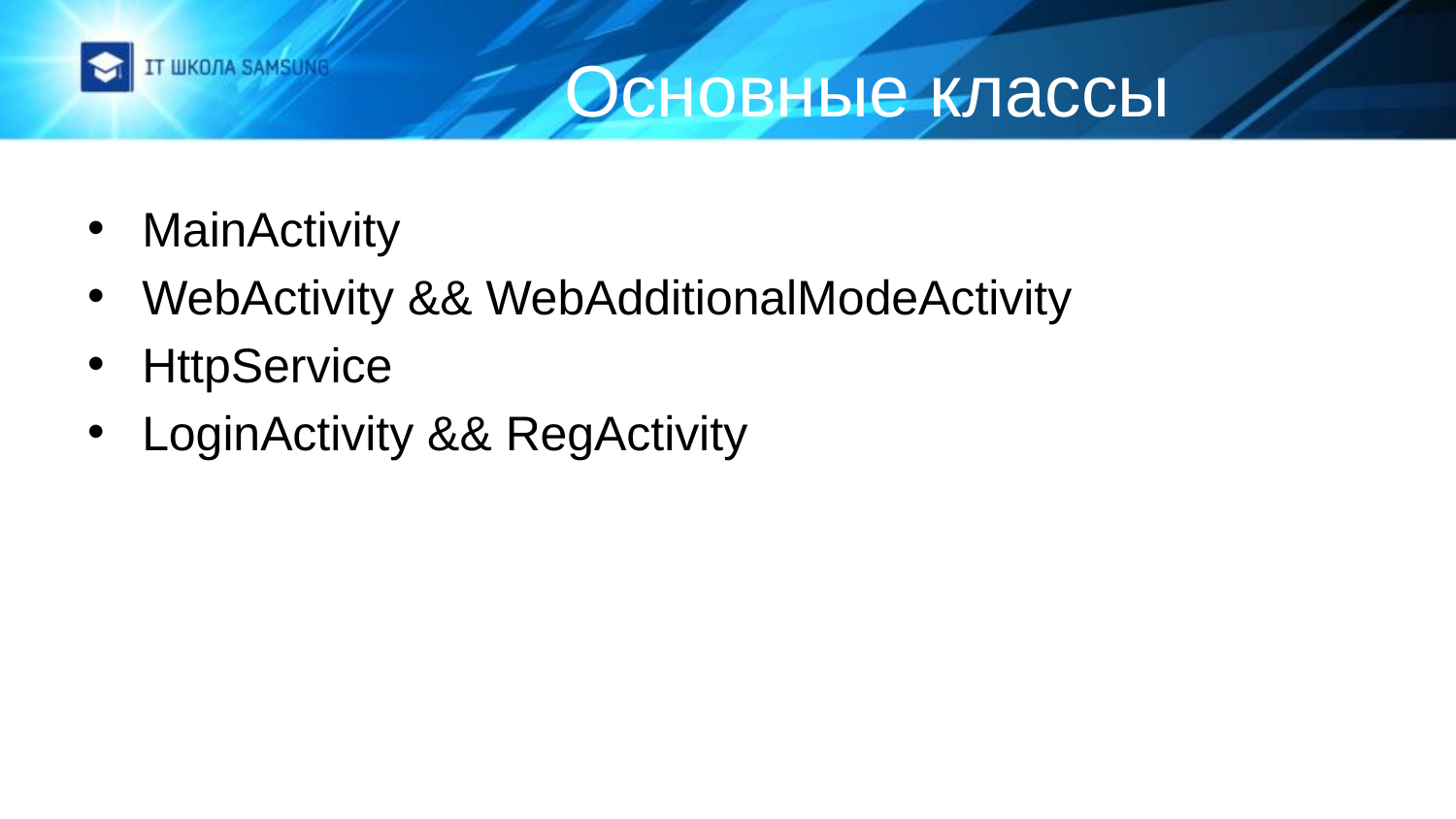

# Основные классы
MainActivity
WebActivity && WebAdditionalModeActivity
HttpService
LoginActivity && RegActivity